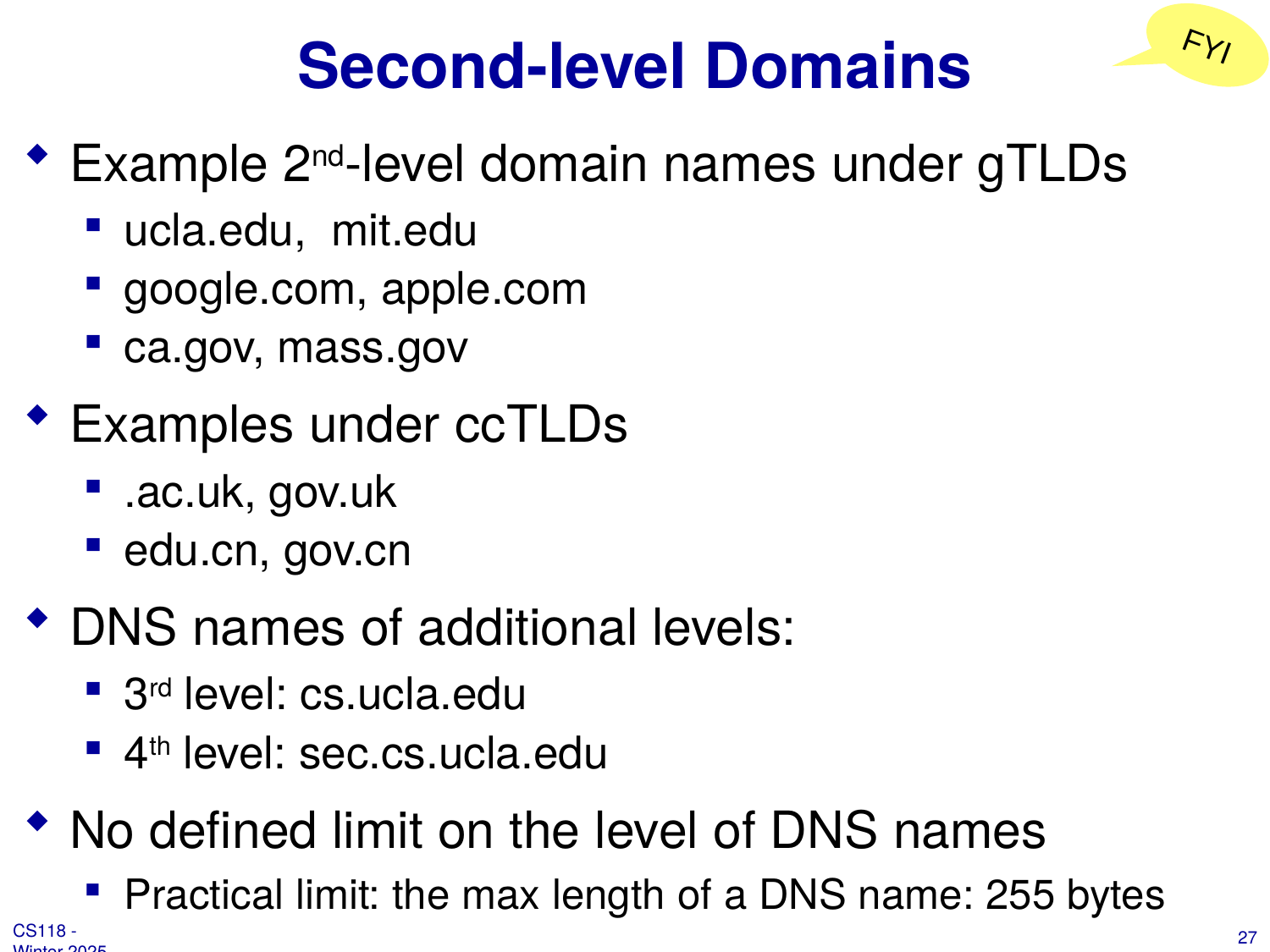

# Second-level Domains
FYI
Example 2nd-level domain names under gTLDs
ucla.edu,  mit.edu
google.com, apple.com
ca.gov, mass.gov
Examples under ccTLDs
.ac.uk, gov.uk
edu.cn, gov.cn
DNS names of additional levels:
3rd level: cs.ucla.edu
4th level: sec.cs.ucla.edu
No defined limit on the level of DNS names
Practical limit: the max length of a DNS name: 255 bytes
27
CS118 - Winter 2025